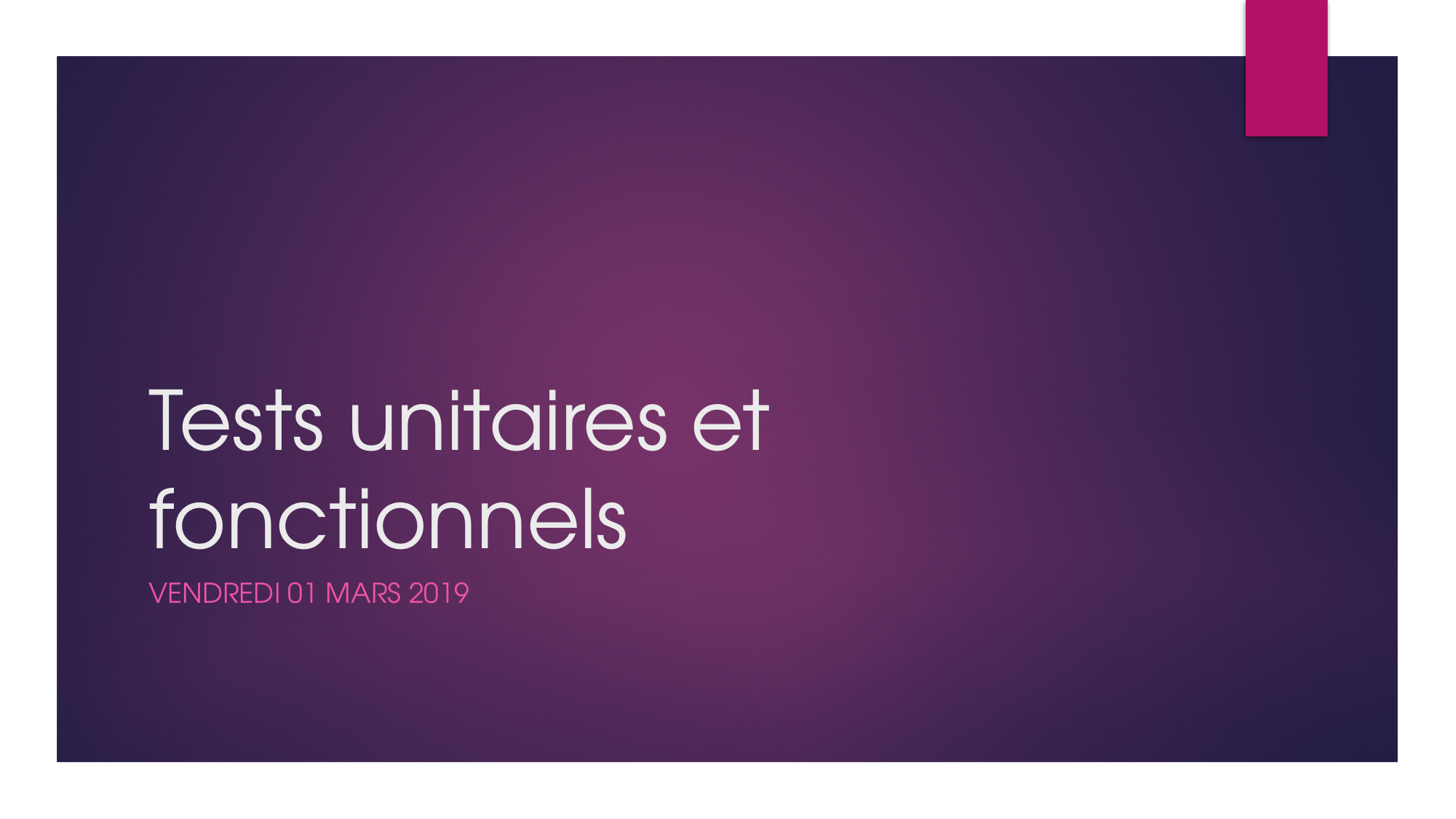

# Tests unitaires et fonctionnels
Vendredi 01 mars 2019